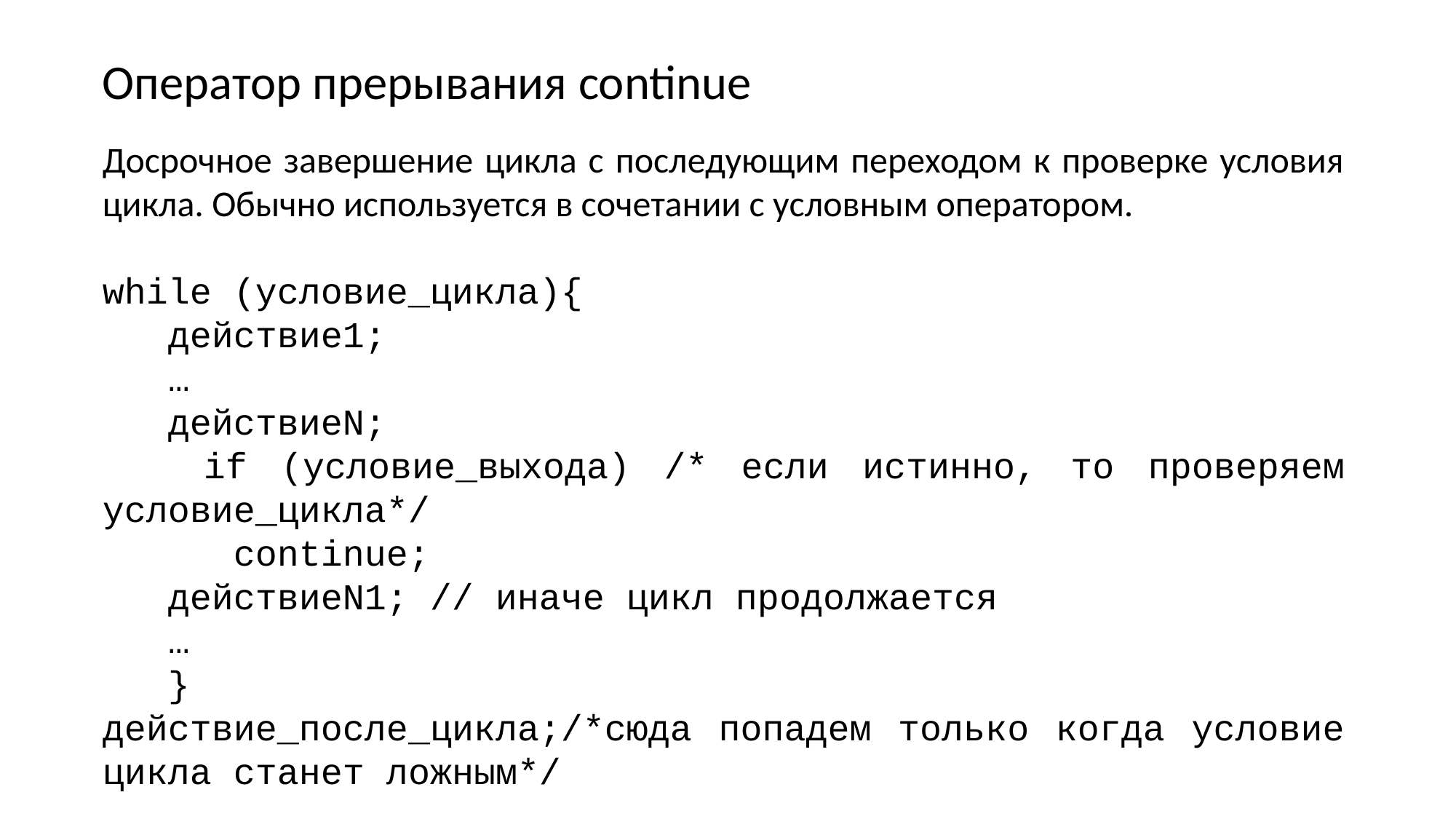

# Оператор прерывания continue
Досрочное завершение цикла с последующим переходом к проверке условия цикла. Обычно используется в сочетании с условным оператором.

while (условие_цикла){
   действие1;
   …
   действиеN;
   if (условие_выхода) /* если истинно, то проверяем условие_цикла*/
      continue;
   действиеN1; // иначе цикл продолжается
   …
   }
действие_после_цикла;/*сюда попадем только когда условие цикла станет ложным*/